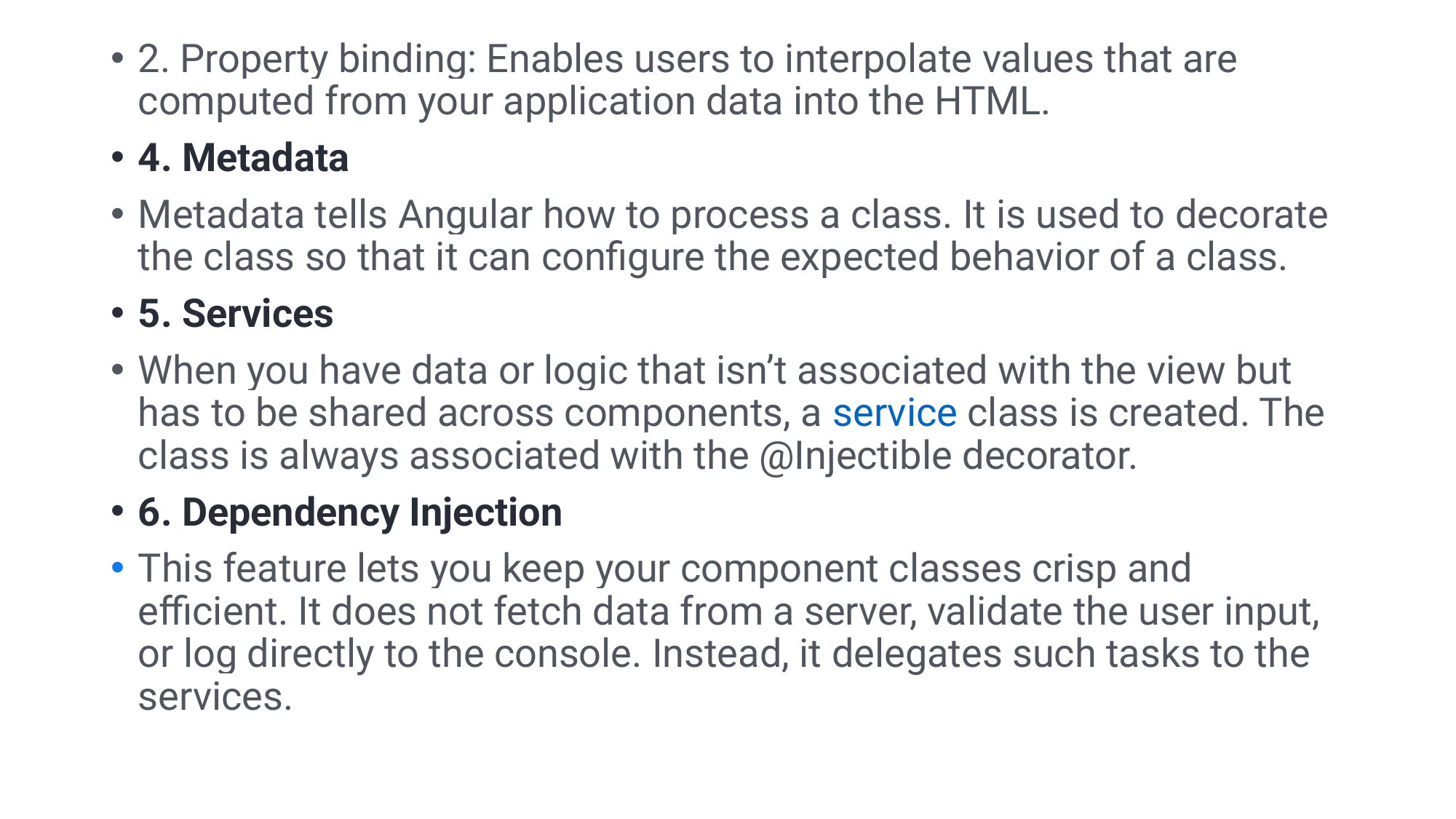

2. Property binding: Enables users to interpolate values that are computed from your application data into the HTML.
4. Metadata
Metadata tells Angular how to process a class. It is used to decorate the class so that it can configure the expected behavior of a class.
5. Services
When you have data or logic that isn’t associated with the view but has to be shared across components, a service class is created. The class is always associated with the @Injectible decorator.
6. Dependency Injection
This feature lets you keep your component classes crisp and efficient. It does not fetch data from a server, validate the user input, or log directly to the console. Instead, it delegates such tasks to the services.